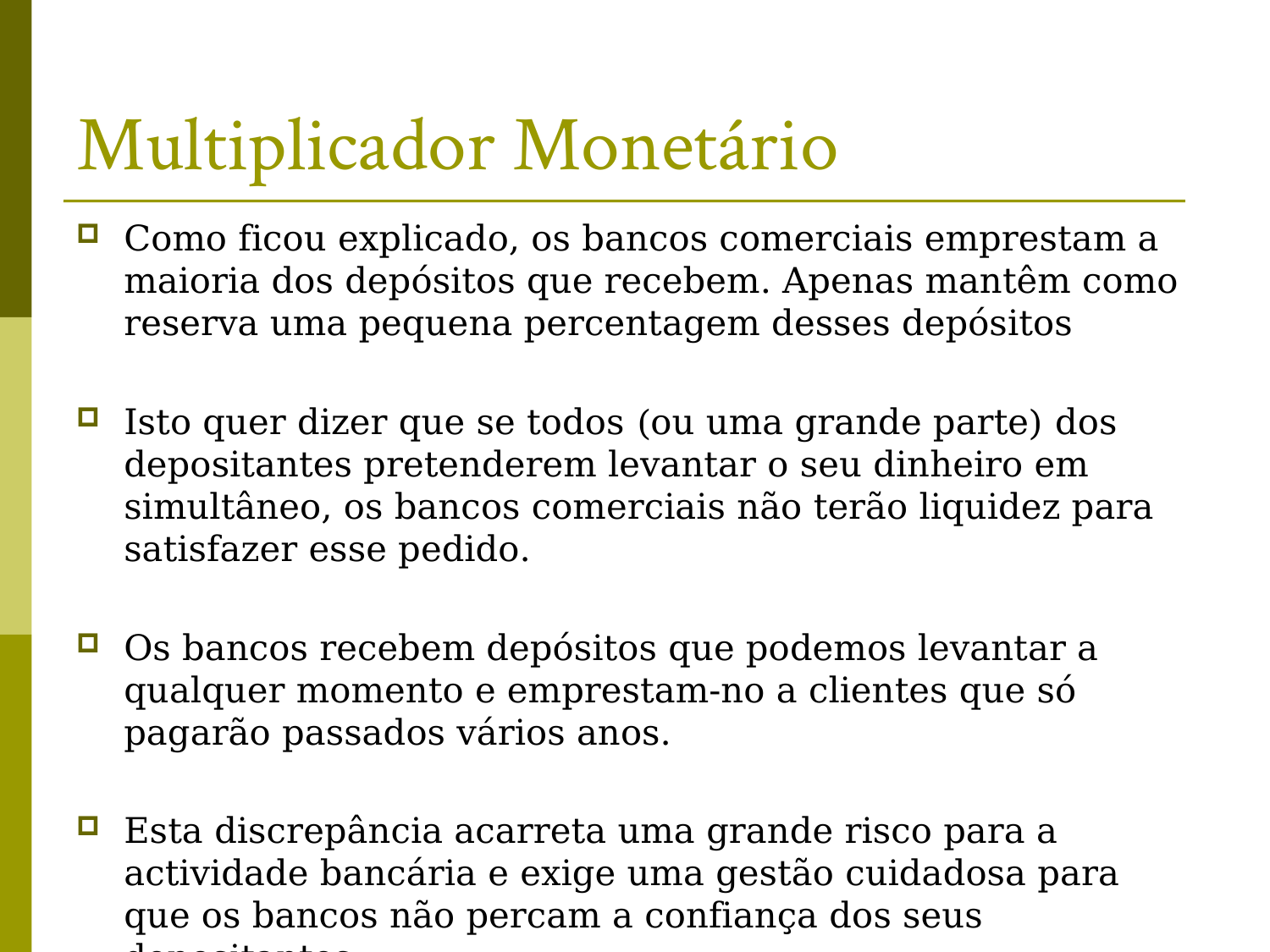

Multiplicador Monetário
Como ficou explicado, os bancos comerciais emprestam a maioria dos depósitos que recebem. Apenas mantêm como reserva uma pequena percentagem desses depósitos

Isto quer dizer que se todos (ou uma grande parte) dos depositantes pretenderem levantar o seu dinheiro em simultâneo, os bancos comerciais não terão liquidez para satisfazer esse pedido.

Os bancos recebem depósitos que podemos levantar a qualquer momento e emprestam-no a clientes que só pagarão passados vários anos.

Esta discrepância acarreta uma grande risco para a actividade bancária e exige uma gestão cuidadosa para que os bancos não percam a confiança dos seus depositantes.